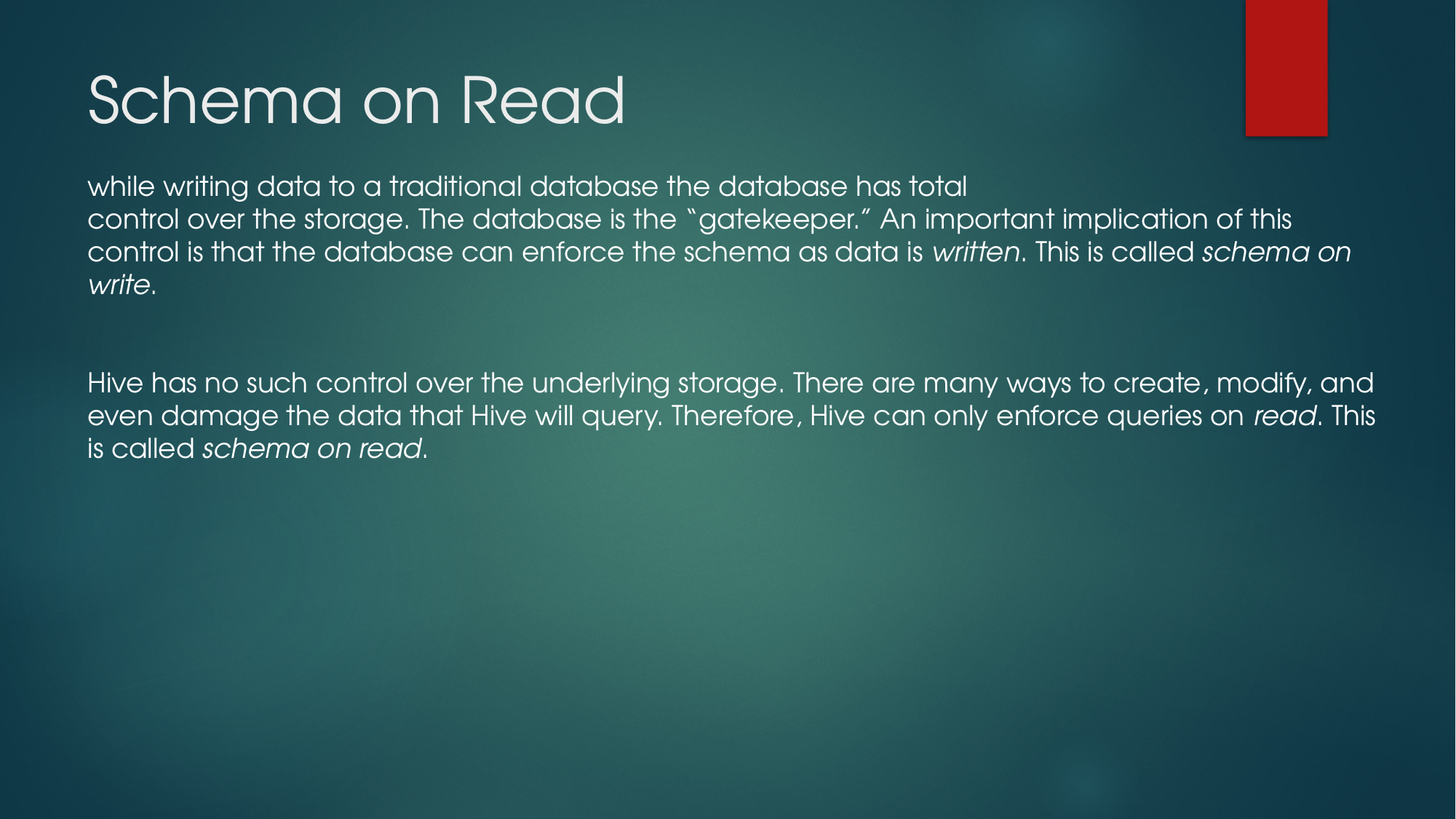

# Schema on Read
while writing data to a traditional database the database has total
control over the storage. The database is the “gatekeeper.” An important implication of this control is that the database can enforce the schema as data is written. This is called schema on write.

Hive has no such control over the underlying storage. There are many ways to create, modify, and even damage the data that Hive will query. Therefore, Hive can only enforce queries on read. This is called schema on read.